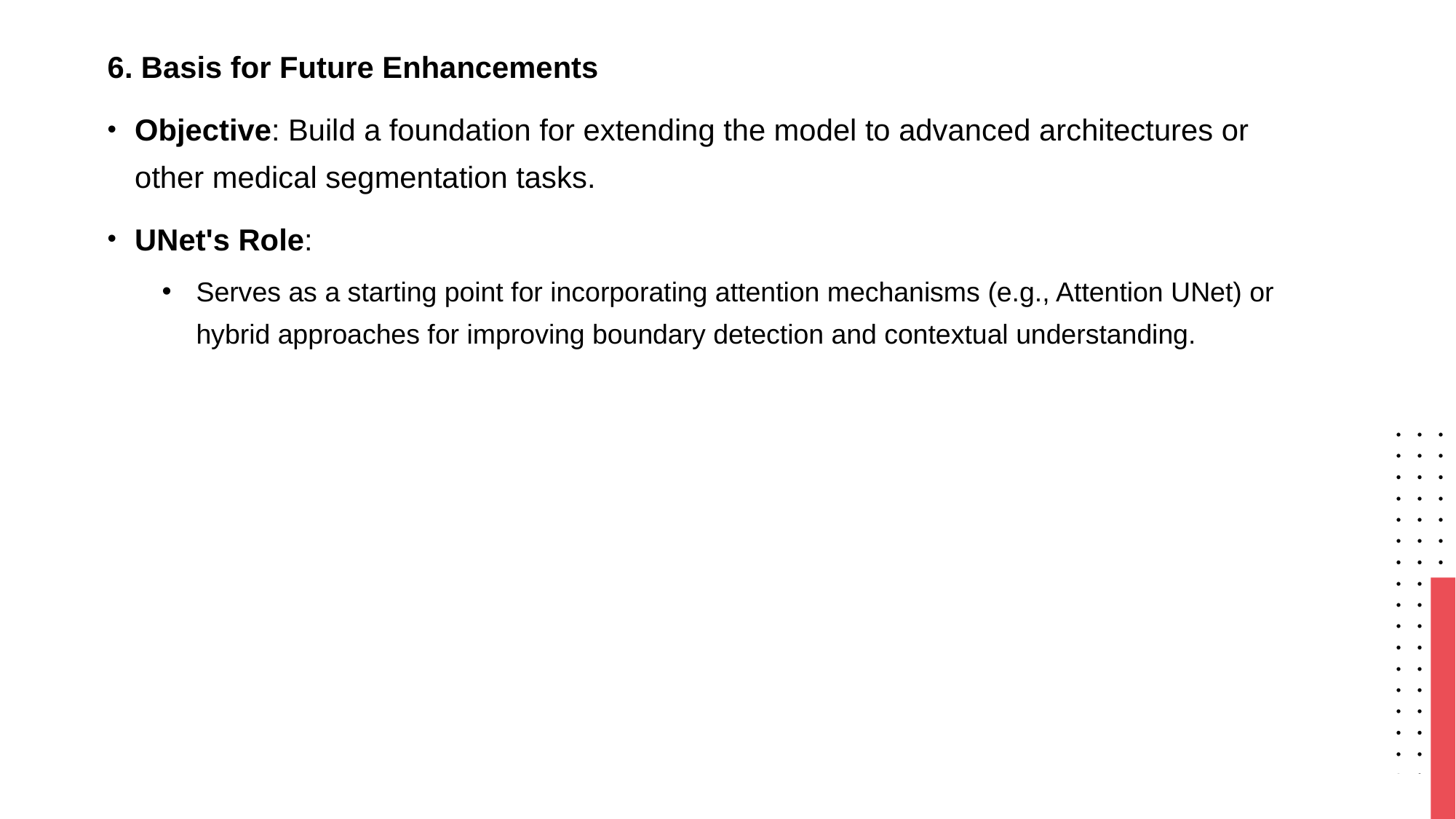

6. Basis for Future Enhancements
Objective: Build a foundation for extending the model to advanced architectures or other medical segmentation tasks.
UNet's Role:
Serves as a starting point for incorporating attention mechanisms (e.g., Attention UNet) or hybrid approaches for improving boundary detection and contextual understanding.